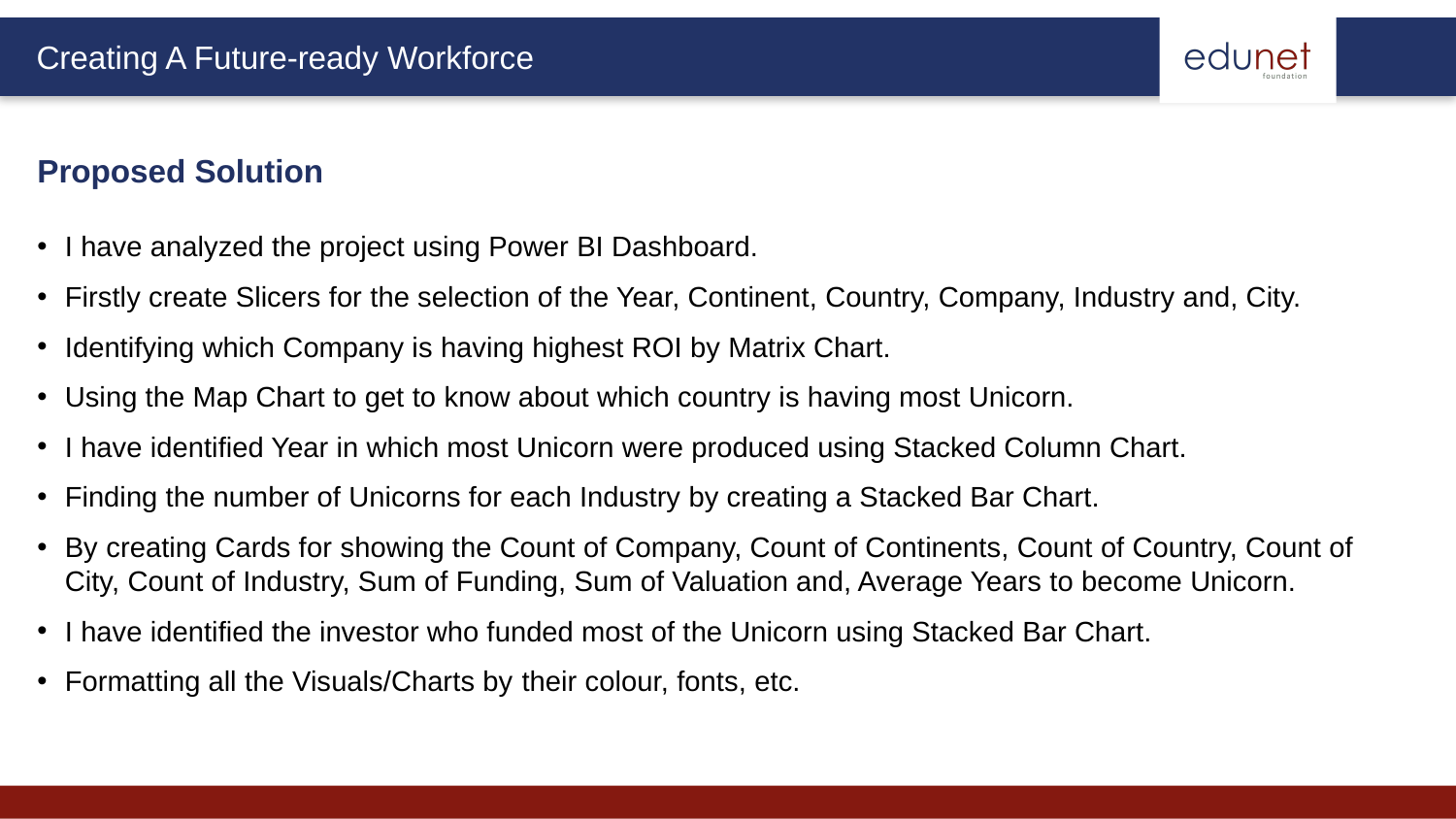

Proposed Solution
I have analyzed the project using Power BI Dashboard.
Firstly create Slicers for the selection of the Year, Continent, Country, Company, Industry and, City.
Identifying which Company is having highest ROI by Matrix Chart.
Using the Map Chart to get to know about which country is having most Unicorn.
I have identified Year in which most Unicorn were produced using Stacked Column Chart.
Finding the number of Unicorns for each Industry by creating a Stacked Bar Chart.
By creating Cards for showing the Count of Company, Count of Continents, Count of Country, Count of City, Count of Industry, Sum of Funding, Sum of Valuation and, Average Years to become Unicorn.
I have identified the investor who funded most of the Unicorn using Stacked Bar Chart.
Formatting all the Visuals/Charts by their colour, fonts, etc.